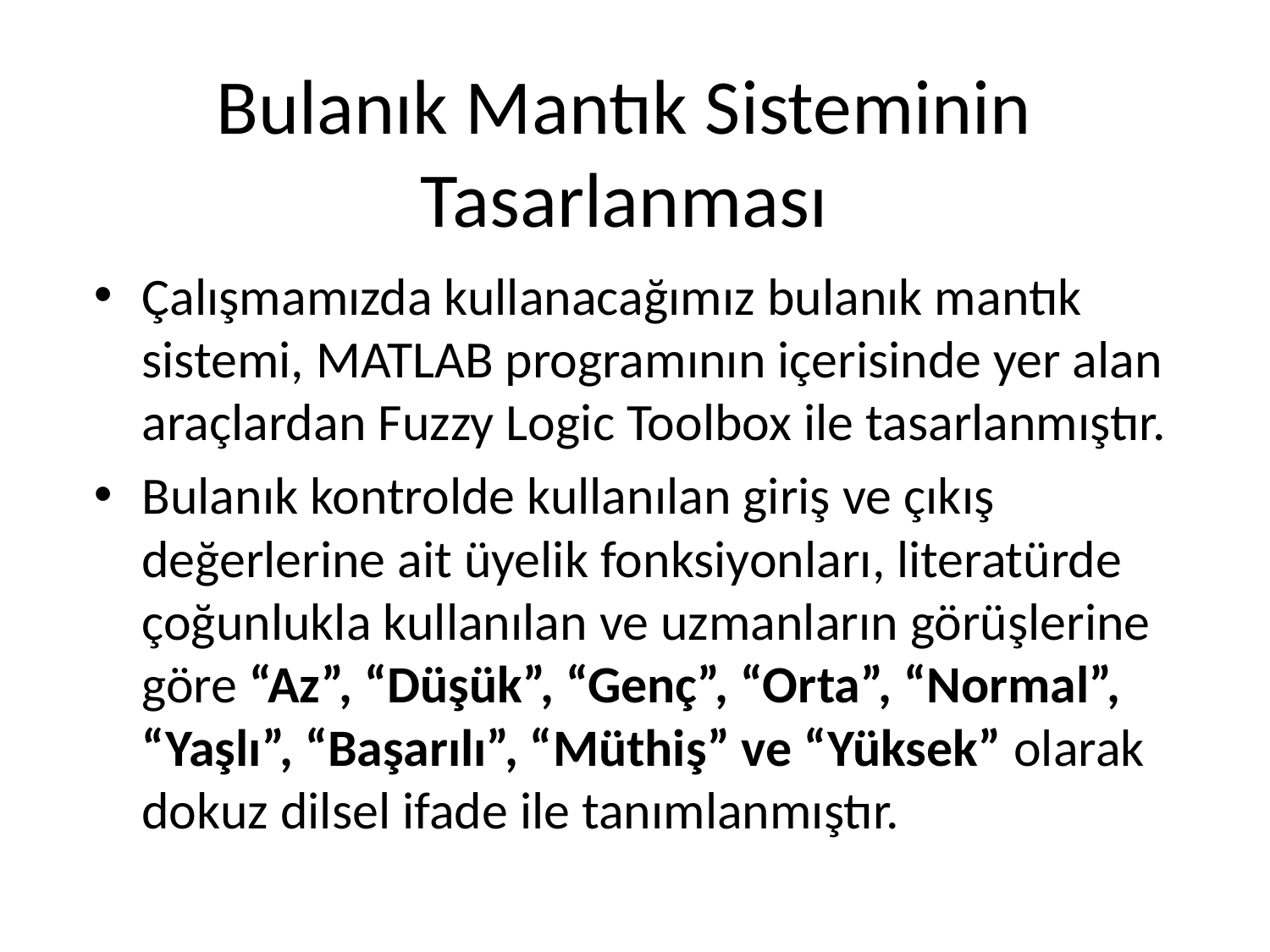

Bulanık Mantık Sisteminin Tasarlanması
Çalışmamızda kullanacağımız bulanık mantık sistemi, MATLAB programının içerisinde yer alan araçlardan Fuzzy Logic Toolbox ile tasarlanmıştır.
Bulanık kontrolde kullanılan giriş ve çıkış değerlerine ait üyelik fonksiyonları, literatürde çoğunlukla kullanılan ve uzmanların görüşlerine göre “Az”, “Düşük”, “Genç”, “Orta”, “Normal”, “Yaşlı”, “Başarılı”, “Müthiş” ve “Yüksek” olarak dokuz dilsel ifade ile tanımlanmıştır.